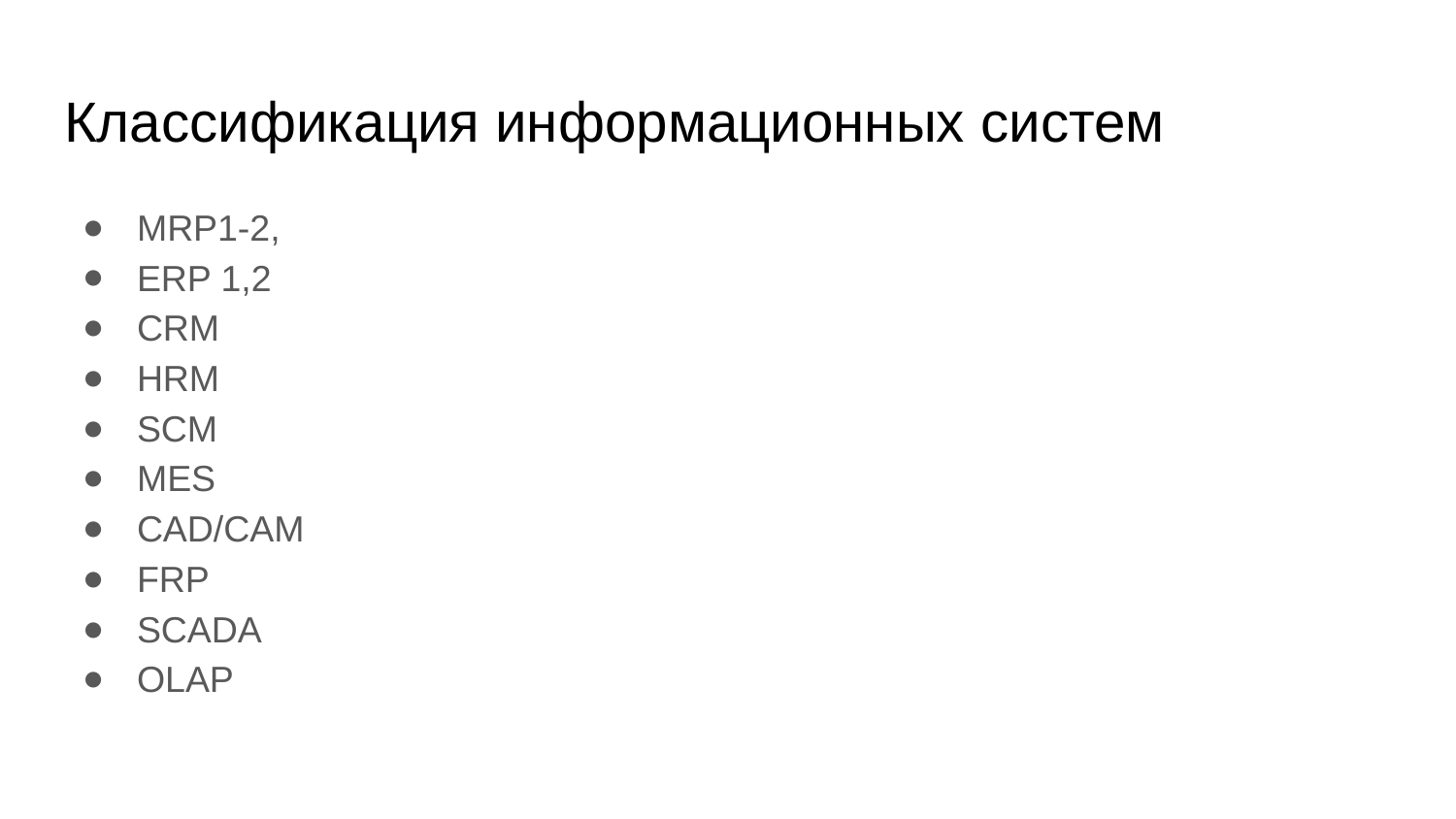

# Классификация информационных систем
MRP1-2,
ERP 1,2
CRM
HRM
SCM
MES
CAD/CAM
FRP
SCADA
OLAP